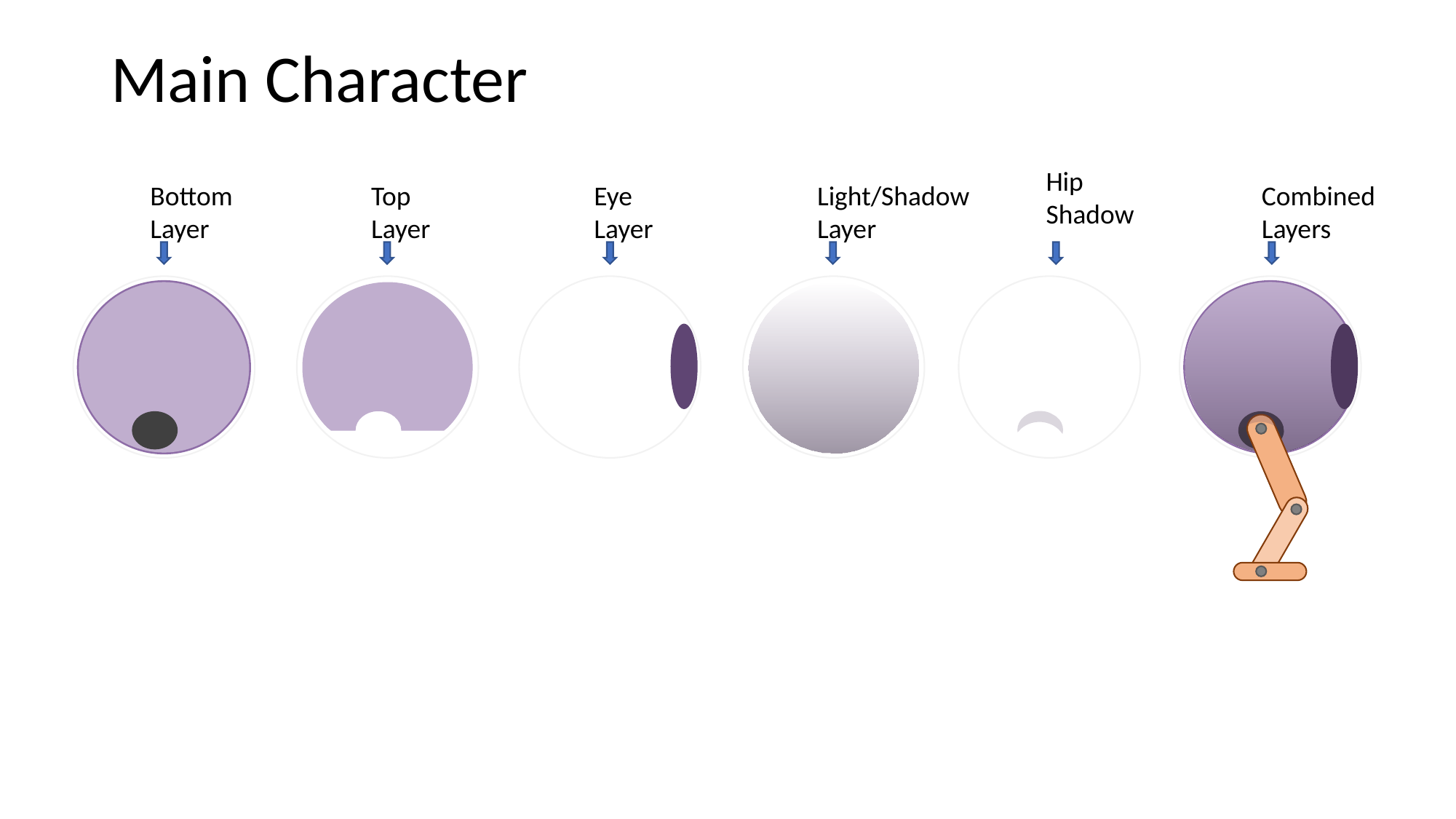

# Main Character
Hip Shadow
Top
Layer
Combined
Layers
Bottom
Layer
Eye
Layer
Light/Shadow
Layer